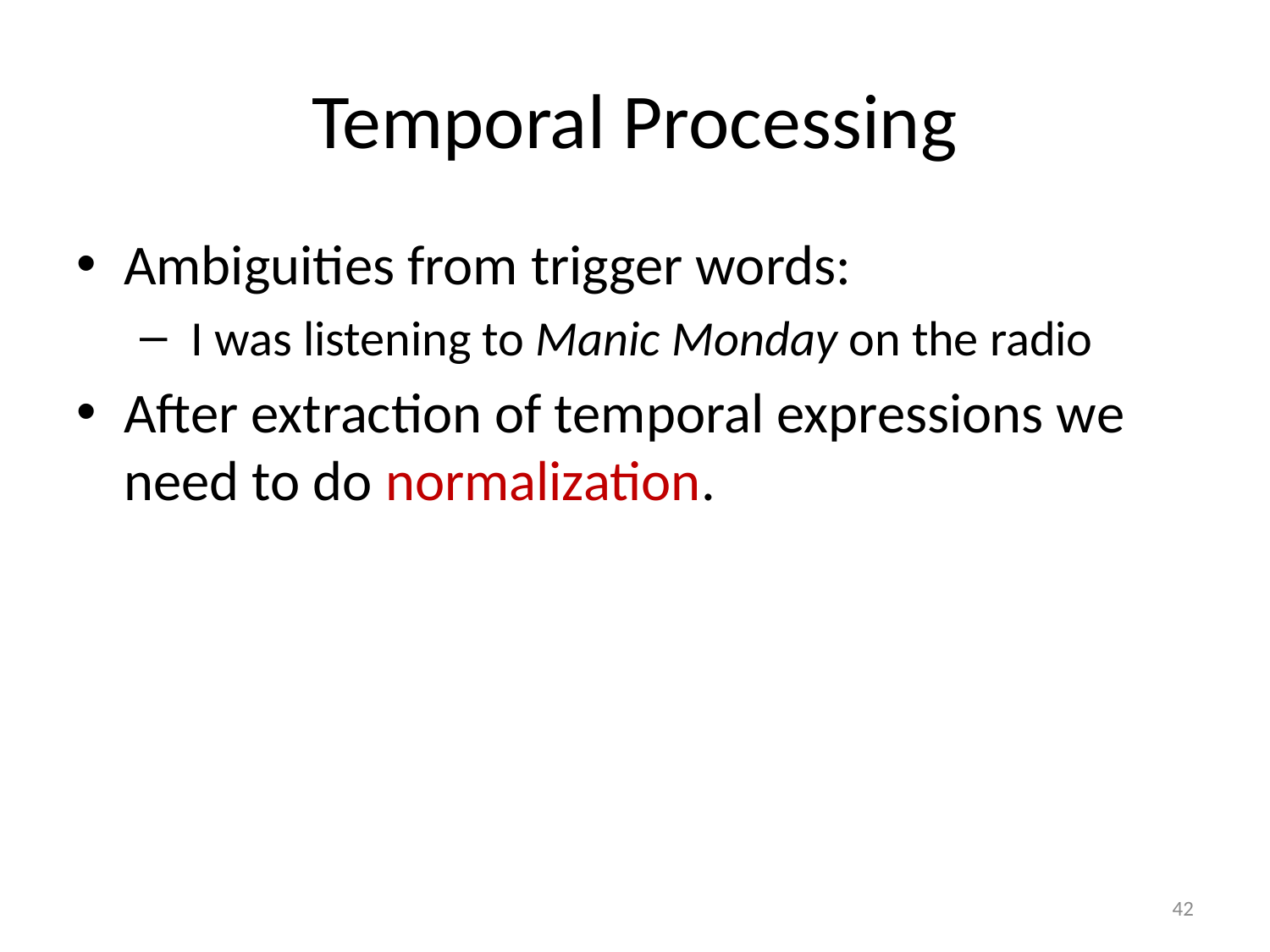

# Temporal Processing
Ambiguities from trigger words:
 I was listening to Manic Monday on the radio
After extraction of temporal expressions we need to do normalization.
42